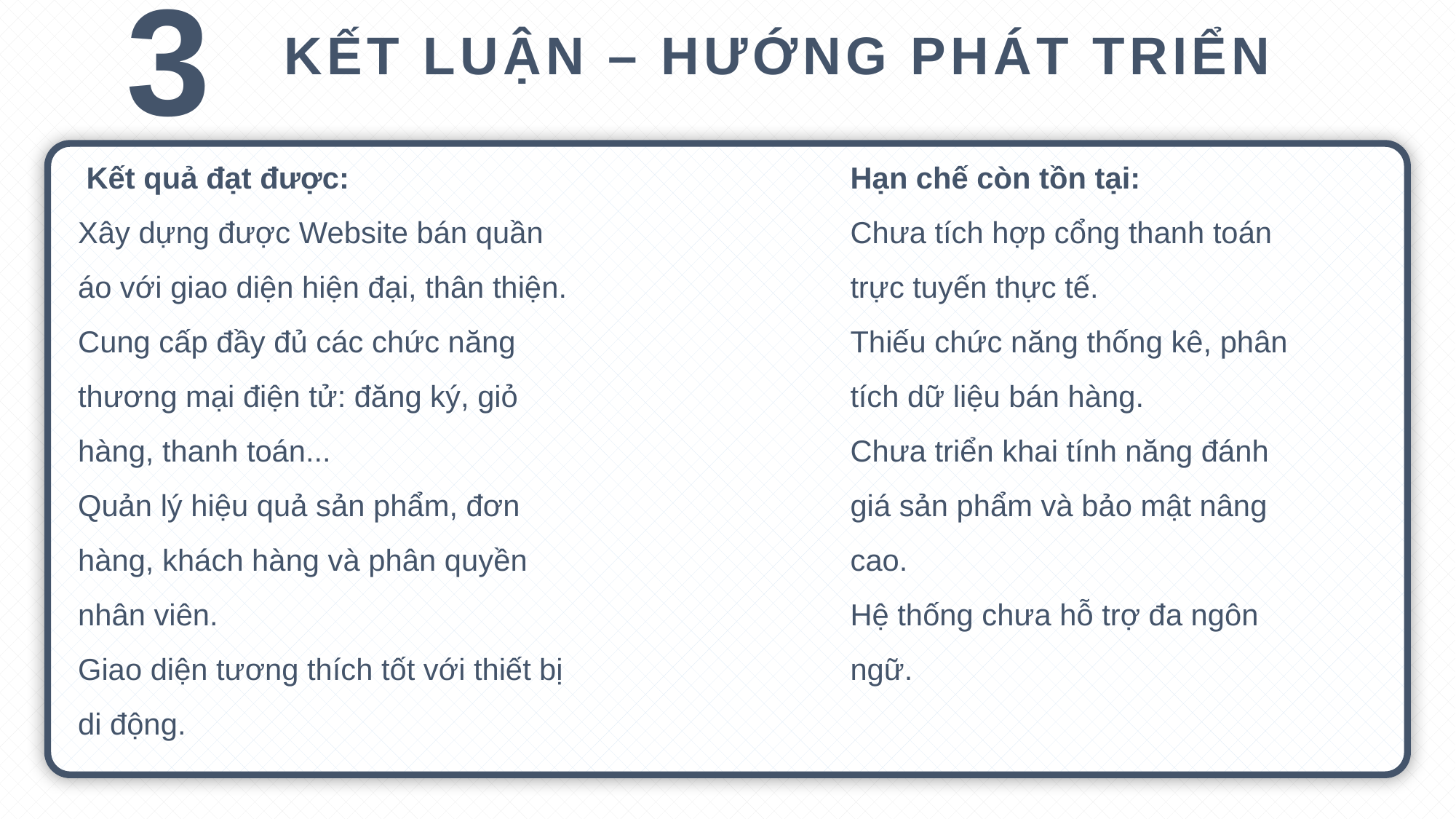

3
KẾT LUẬN – HƯỚNG PHÁT TRIỂN

 Kết quả đạt được:
Xây dựng được Website bán quần áo với giao diện hiện đại, thân thiện.
Cung cấp đầy đủ các chức năng thương mại điện tử: đăng ký, giỏ hàng, thanh toán...
Quản lý hiệu quả sản phẩm, đơn hàng, khách hàng và phân quyền nhân viên.
Giao diện tương thích tốt với thiết bị di động.
Hạn chế còn tồn tại:
Chưa tích hợp cổng thanh toán trực tuyến thực tế.
Thiếu chức năng thống kê, phân tích dữ liệu bán hàng.
Chưa triển khai tính năng đánh giá sản phẩm và bảo mật nâng cao.
Hệ thống chưa hỗ trợ đa ngôn ngữ.